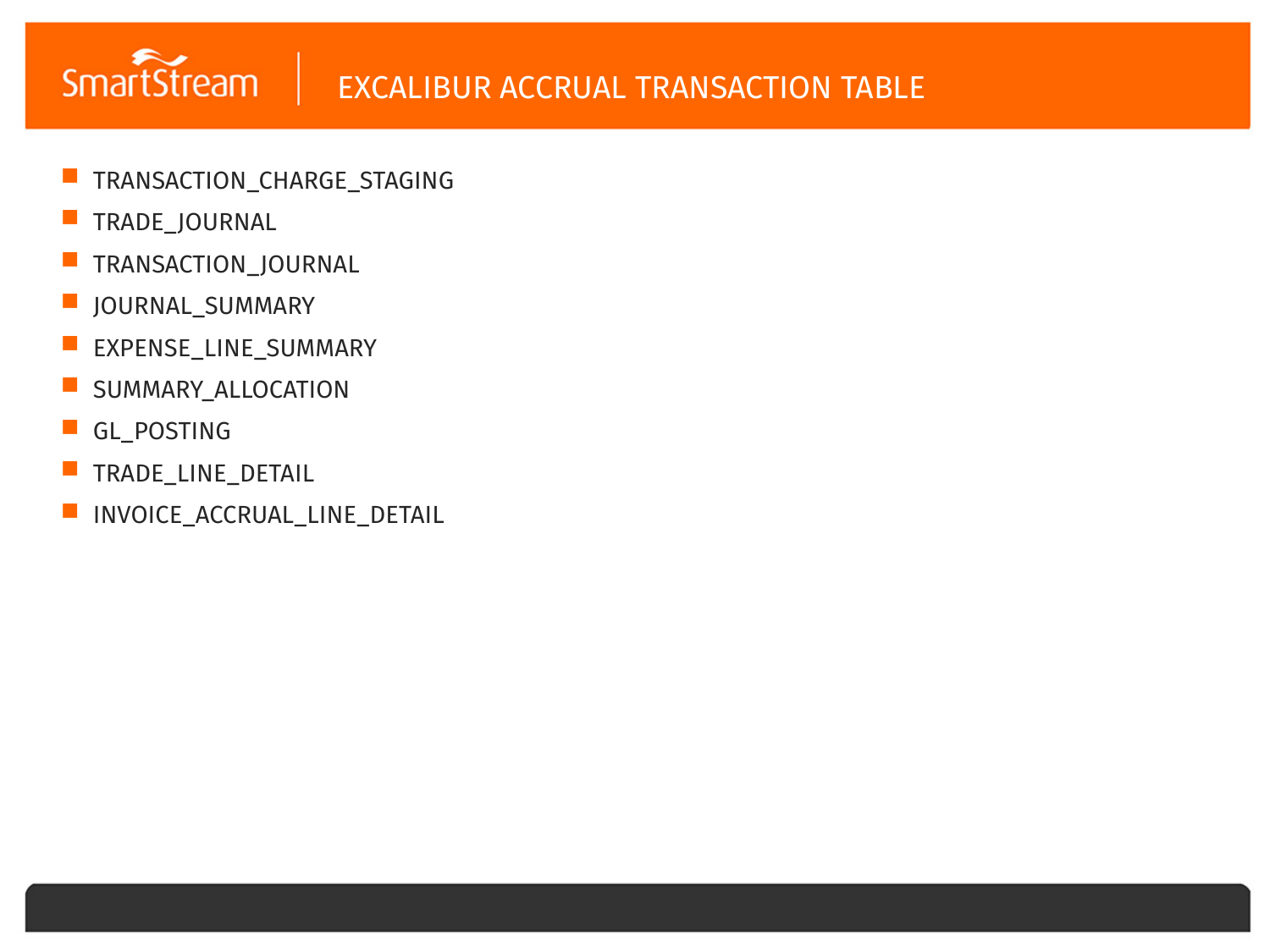

# EXCALIBUR ACCRUAL TRANSACTION TABLE
TRANSACTION_CHARGE_STAGING
TRADE_JOURNAL
TRANSACTION_JOURNAL
JOURNAL_SUMMARY
EXPENSE_LINE_SUMMARY
SUMMARY_ALLOCATION
GL_POSTING
TRADE_LINE_DETAIL
INVOICE_ACCRUAL_LINE_DETAIL